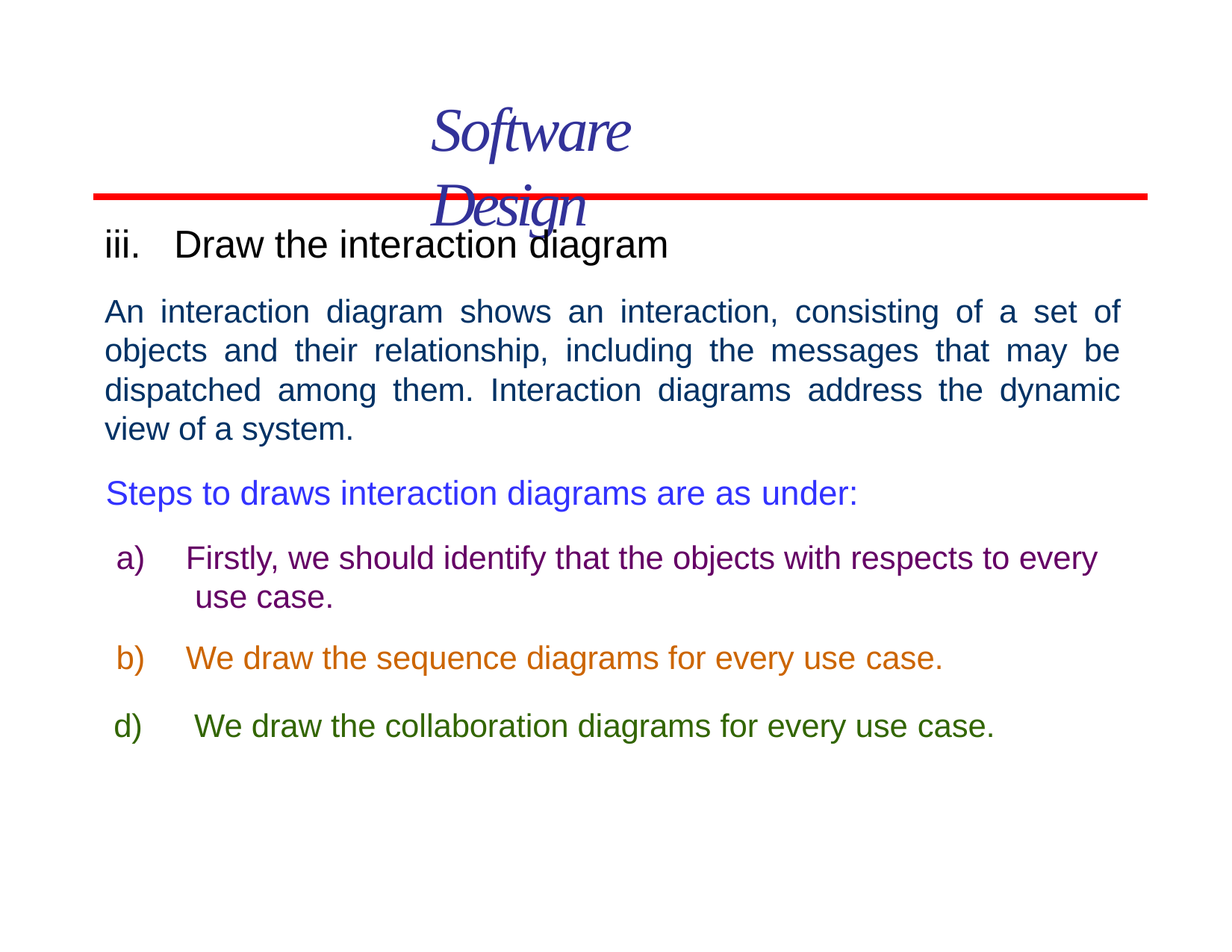

# Software Design

Draw the interaction diagram
An interaction diagram shows an interaction, consisting of a set of  objects and their relationship, including the messages that may be  dispatched among them. Interaction diagrams address the dynamic  view of a system.
Steps to draws interaction diagrams are as under:
Firstly, we should identify that the objects with respects to every  use case.
We draw the sequence diagrams for every use case.
d)	We draw the collaboration diagrams for every use case.